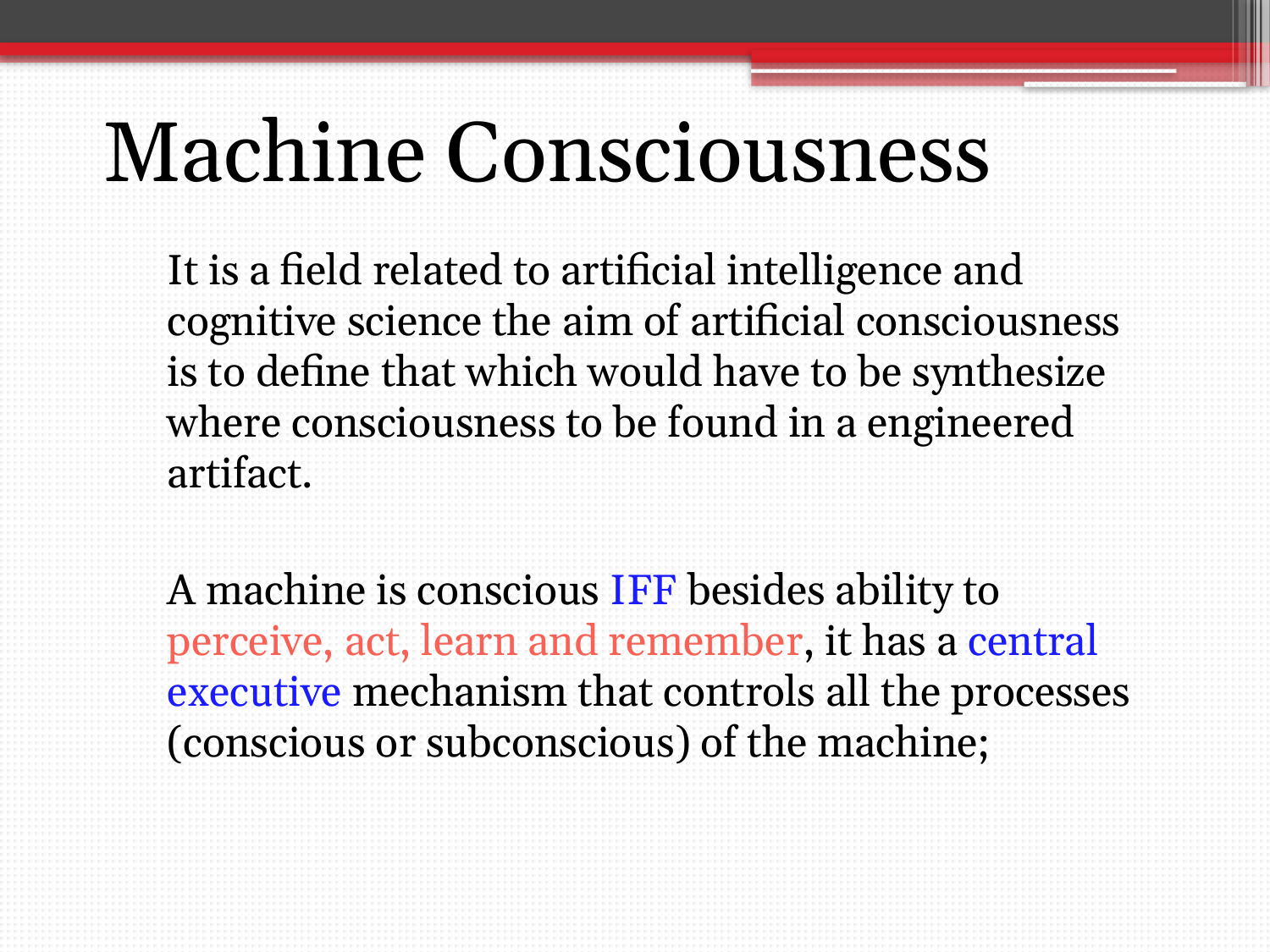

Machine Consciousness
It is a field related to artificial intelligence and cognitive science the aim of artificial consciousness is to define that which would have to be synthesize where consciousness to be found in a engineered artifact.
A machine is conscious IFF besides ability to perceive, act, learn and remember, it has a central executive mechanism that controls all the processes (conscious or subconscious) of the machine;